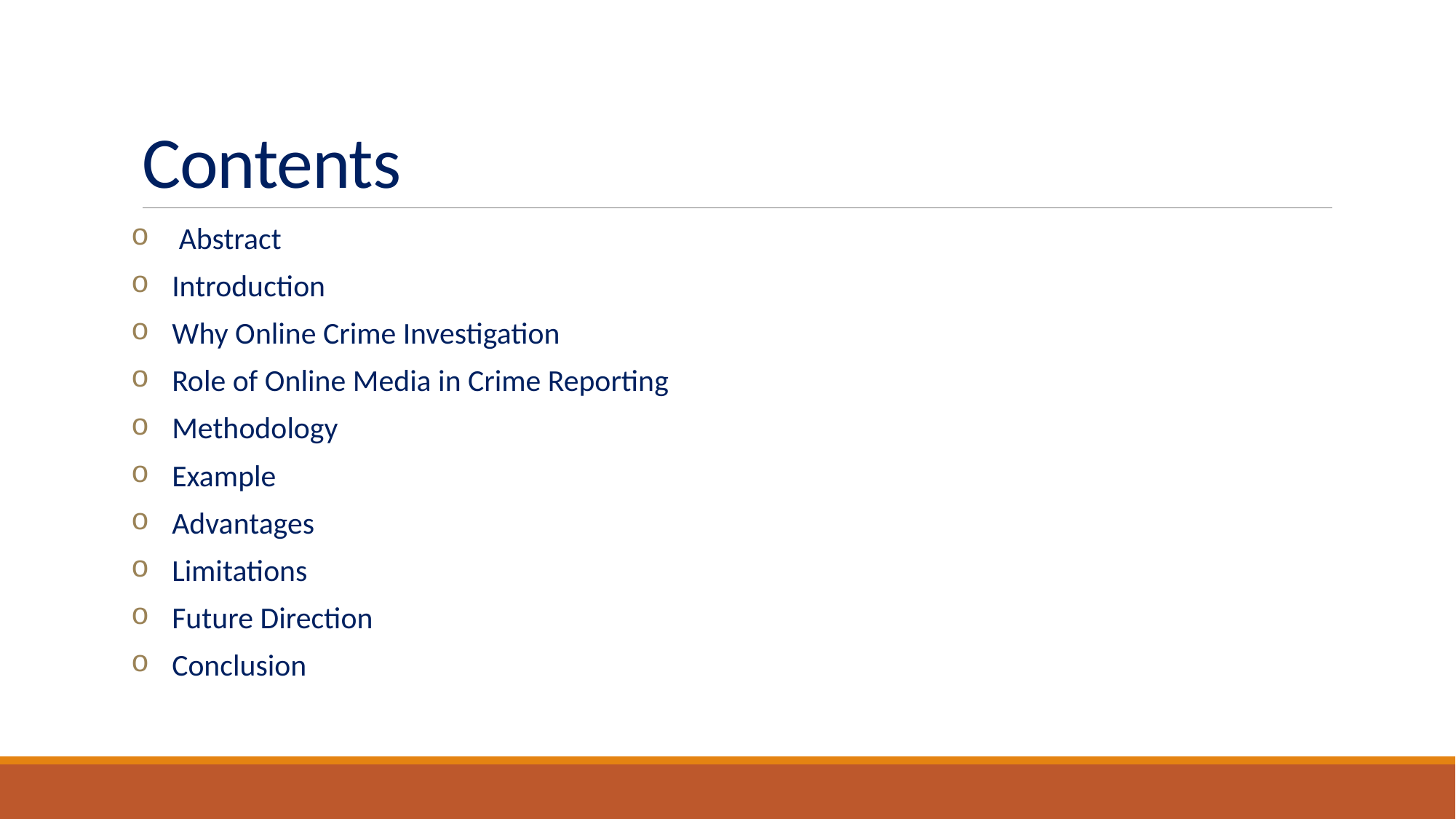

# Contents
 Abstract
Introduction
Why Online Crime Investigation
Role of Online Media in Crime Reporting
Methodology
Example
Advantages
Limitations
Future Direction
Conclusion